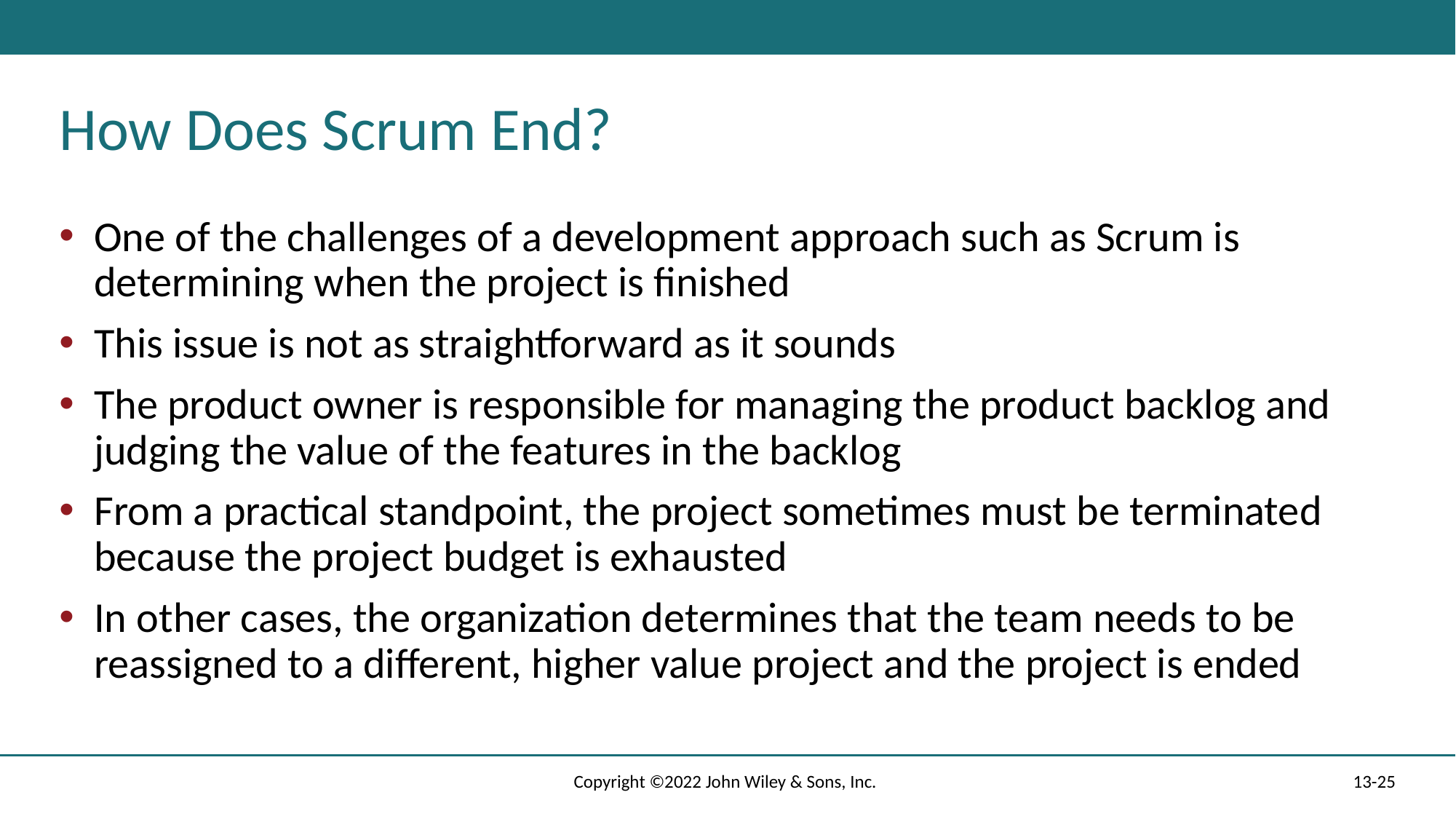

# How Does Scrum End?
One of the challenges of a development approach such as Scrum is determining when the project is finished
This issue is not as straightforward as it sounds
The product owner is responsible for managing the product backlog and judging the value of the features in the backlog
From a practical standpoint, the project sometimes must be terminated because the project budget is exhausted
In other cases, the organization determines that the team needs to be reassigned to a different, higher value project and the project is ended
Copyright ©2022 John Wiley & Sons, Inc.
13-25